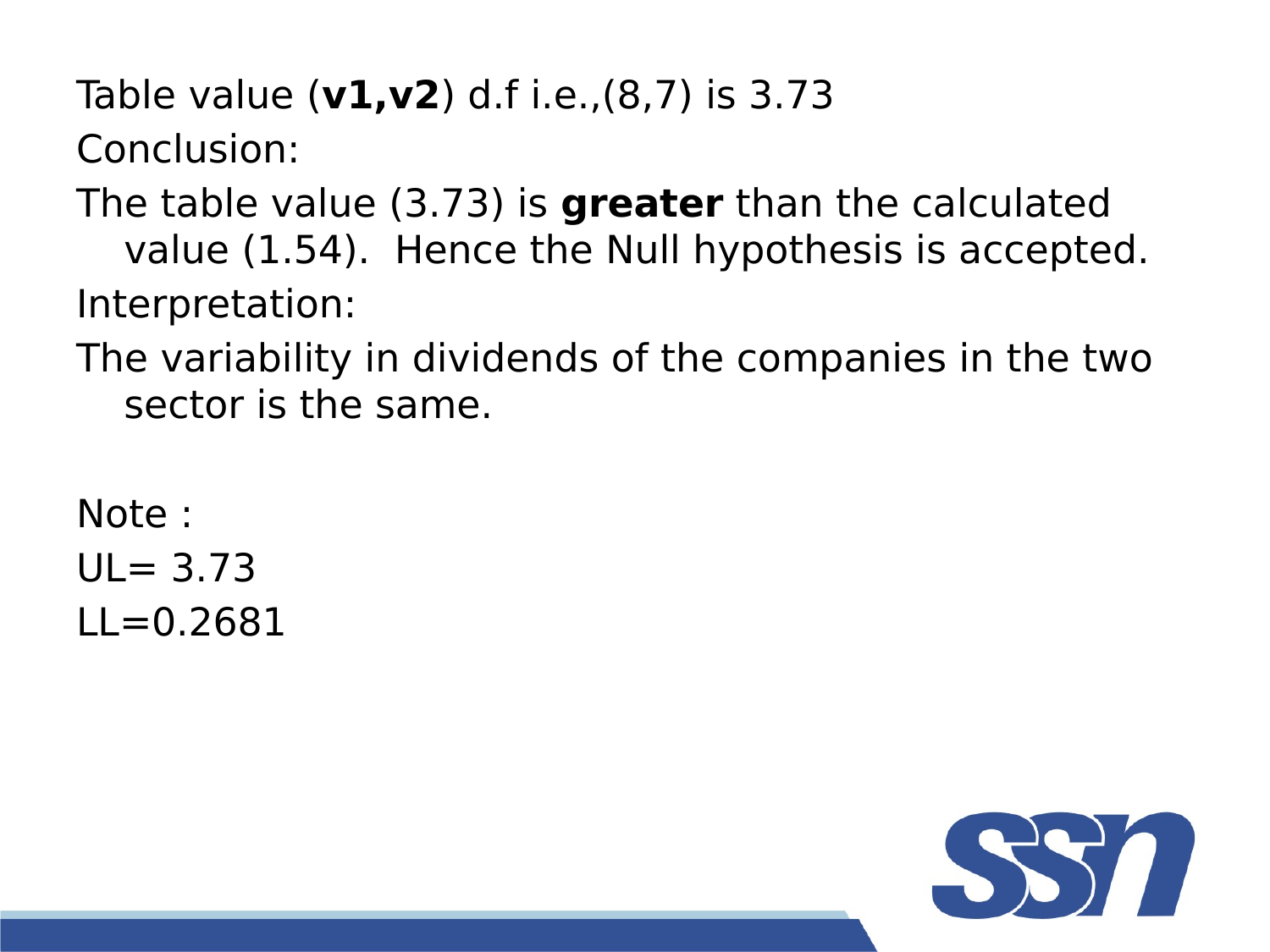

Table value (v1,v2) d.f i.e.,(8,7) is 3.73
Conclusion:
The table value (3.73) is greater than the calculated value (1.54).  Hence the Null hypothesis is accepted.
Interpretation:
The variability in dividends of the companies in the two sector is the same.

Note :
UL= 3.73
LL=0.2681